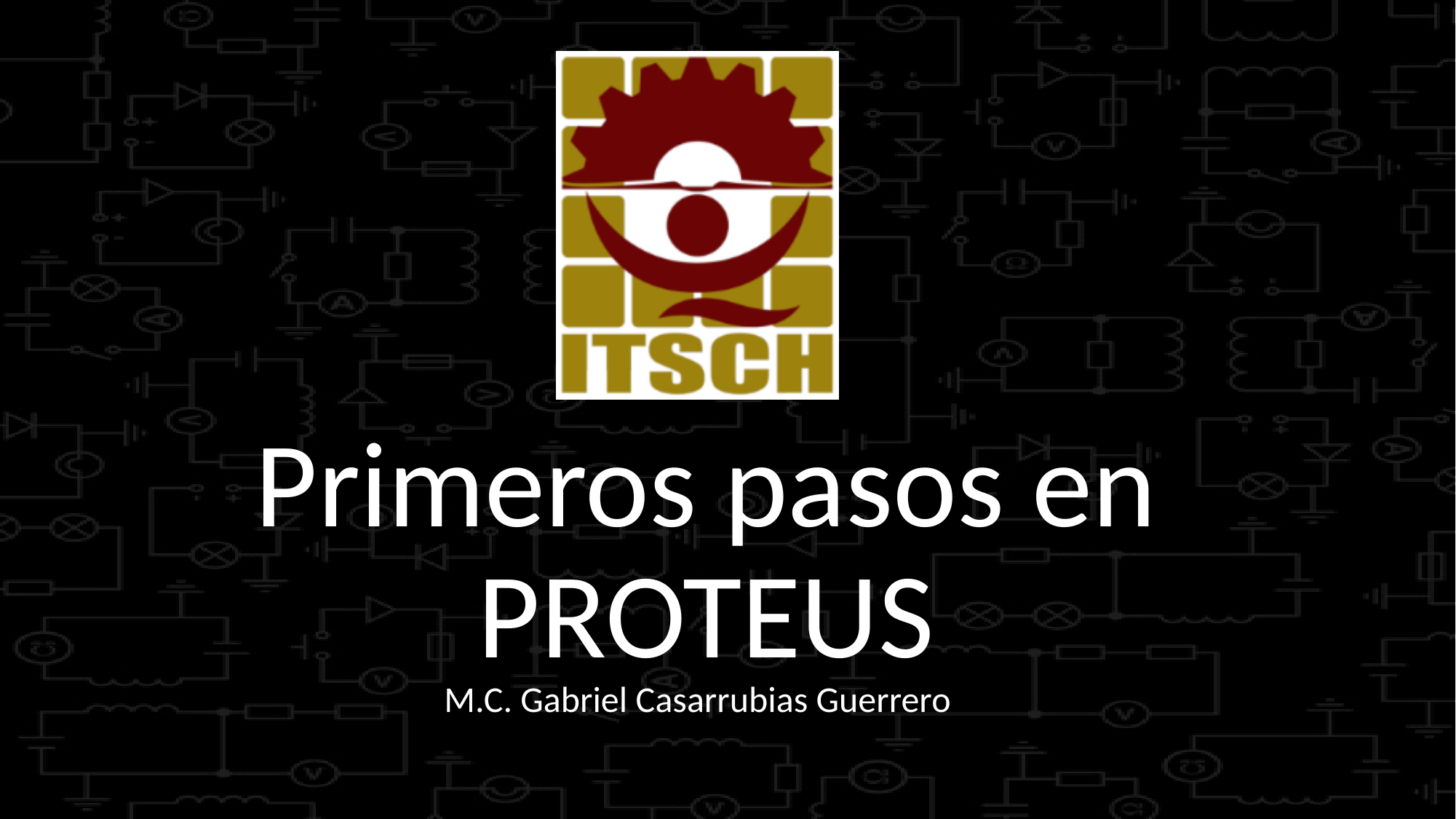

# Primeros pasos en PROTEUS
M.C. Gabriel Casarrubias Guerrero